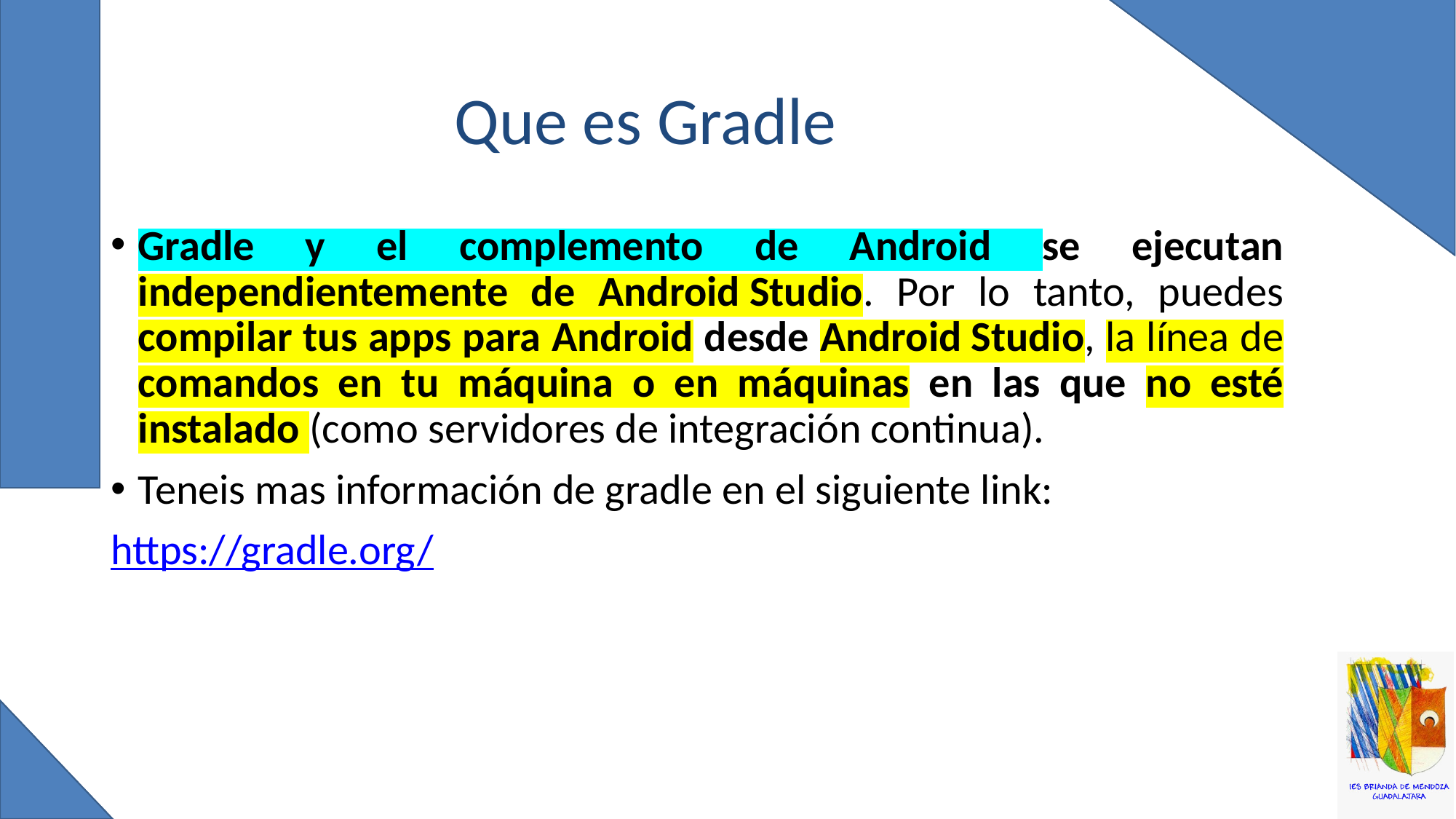

# Que es Gradle
Gradle y el complemento de Android se ejecutan independientemente de Android Studio. Por lo tanto, puedes compilar tus apps para Android desde Android Studio, la línea de comandos en tu máquina o en máquinas en las que no esté instalado (como servidores de integración continua).
Teneis mas información de gradle en el siguiente link:
https://gradle.org/